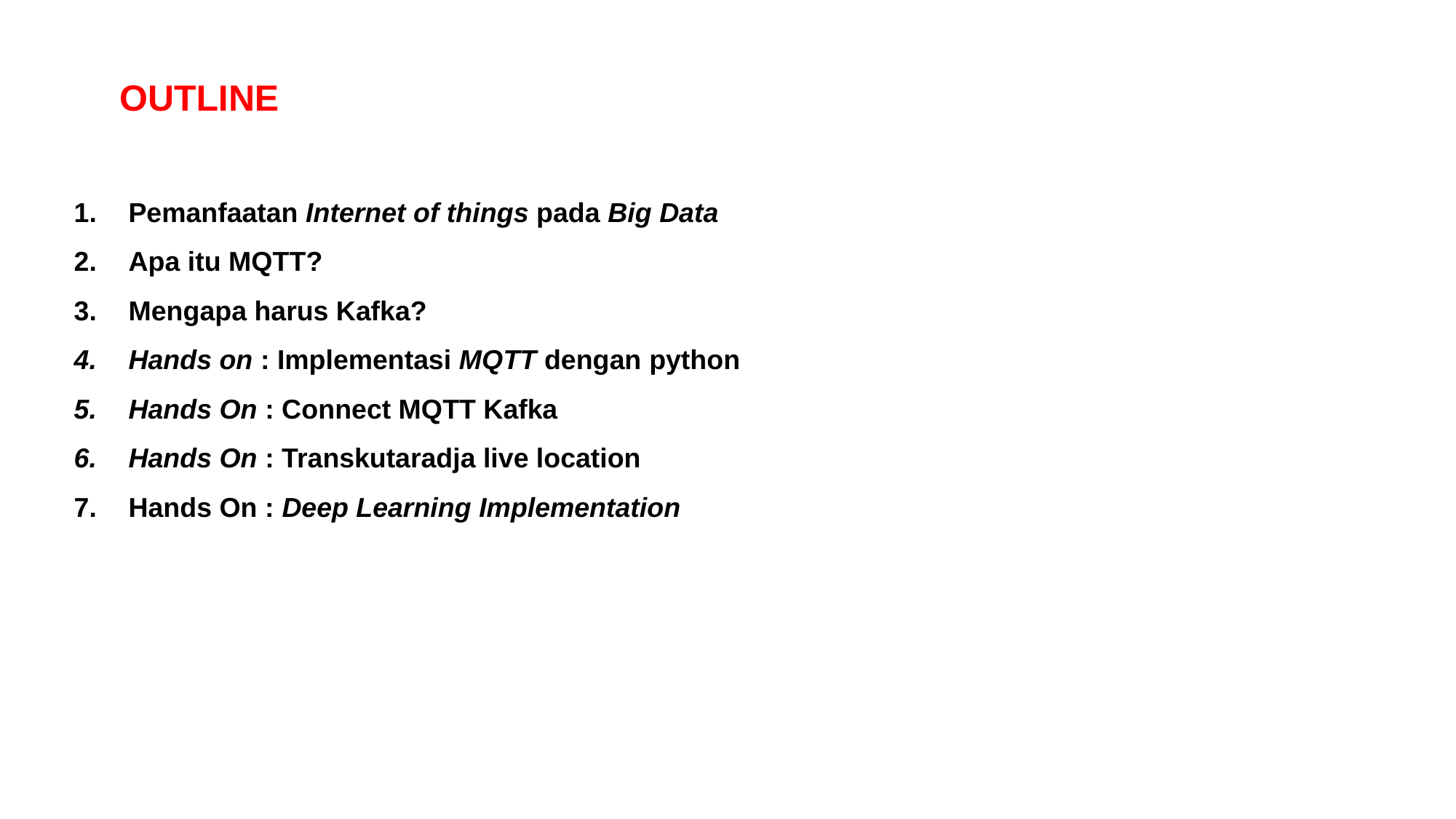

OUTLINE
Pemanfaatan Internet of things pada Big Data
Apa itu MQTT?
Mengapa harus Kafka?
Hands on : Implementasi MQTT dengan python
Hands On : Connect MQTT Kafka
Hands On : Transkutaradja live location
Hands On : Deep Learning Implementation